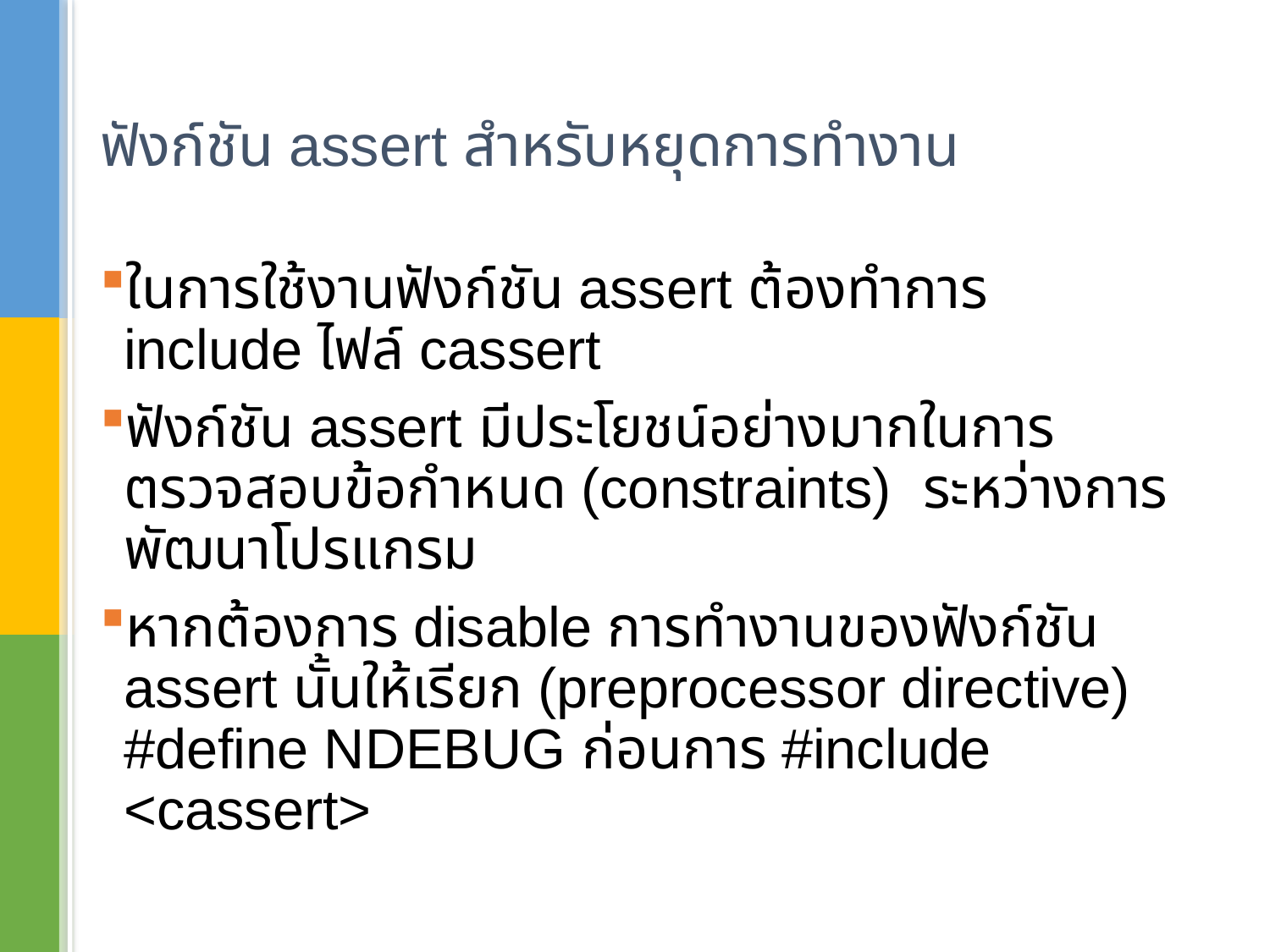

# ฟังก์ชัน assert สำหรับหยุดการทำงาน
ในการใช้งานฟังก์ชัน assert ต้องทำการ include ไฟล์ cassert
ฟังก์ชัน assert มีประโยชน์อย่างมากในการตรวจสอบข้อกำหนด (constraints)  ระหว่างการพัฒนาโปรแกรม
หากต้องการ disable การทำงานของฟังก์ชัน assert นั้นให้เรียก (preprocessor directive) #define NDEBUG ก่อนการ #include <cassert>